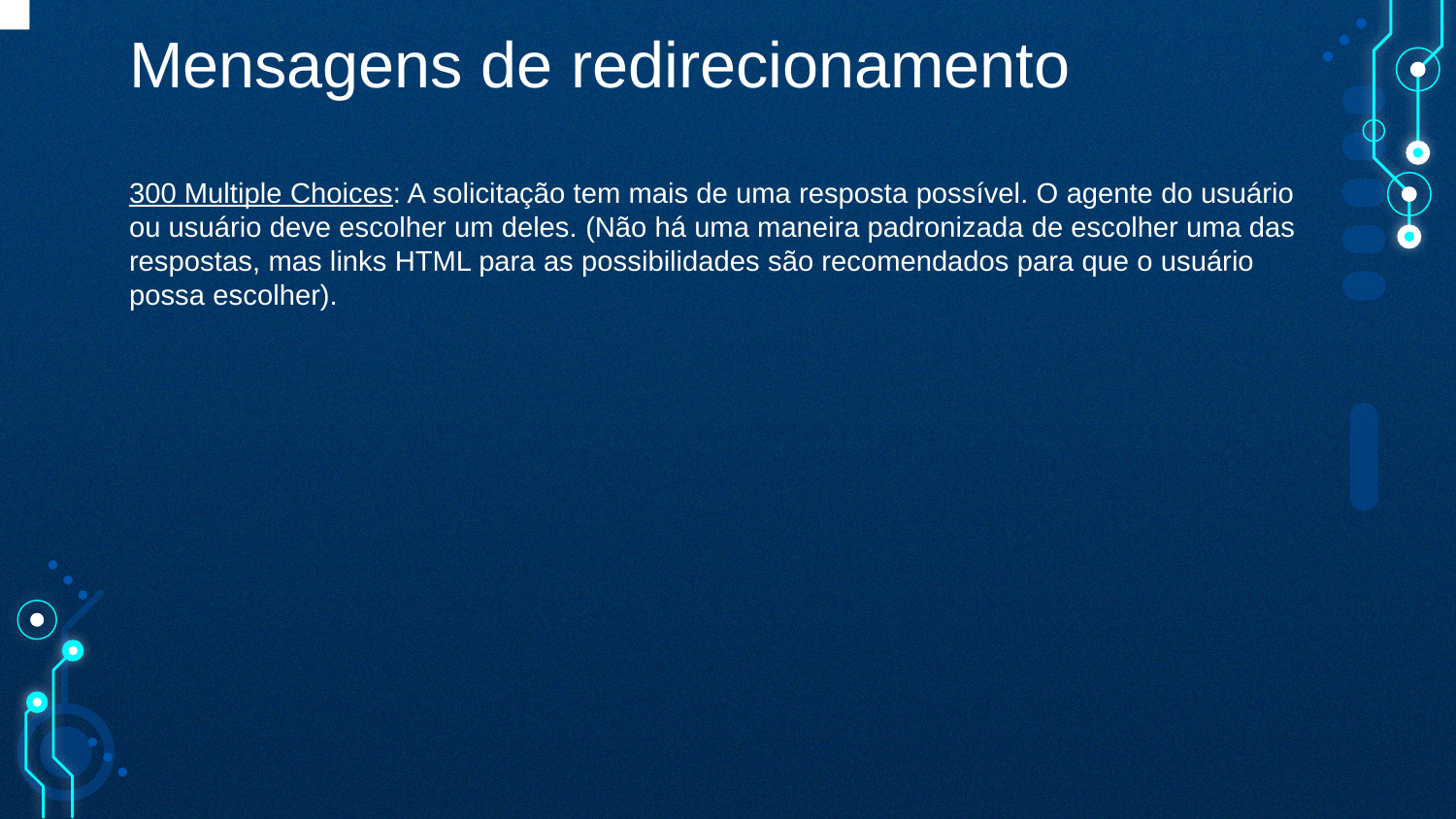

# Mensagens de redirecionamento

300 Multiple Choices: A solicitação tem mais de uma resposta possível. O agente do usuário ou usuário deve escolher um deles. (Não há uma maneira padronizada de escolher uma das respostas, mas links HTML para as possibilidades são recomendados para que o usuário possa escolher).